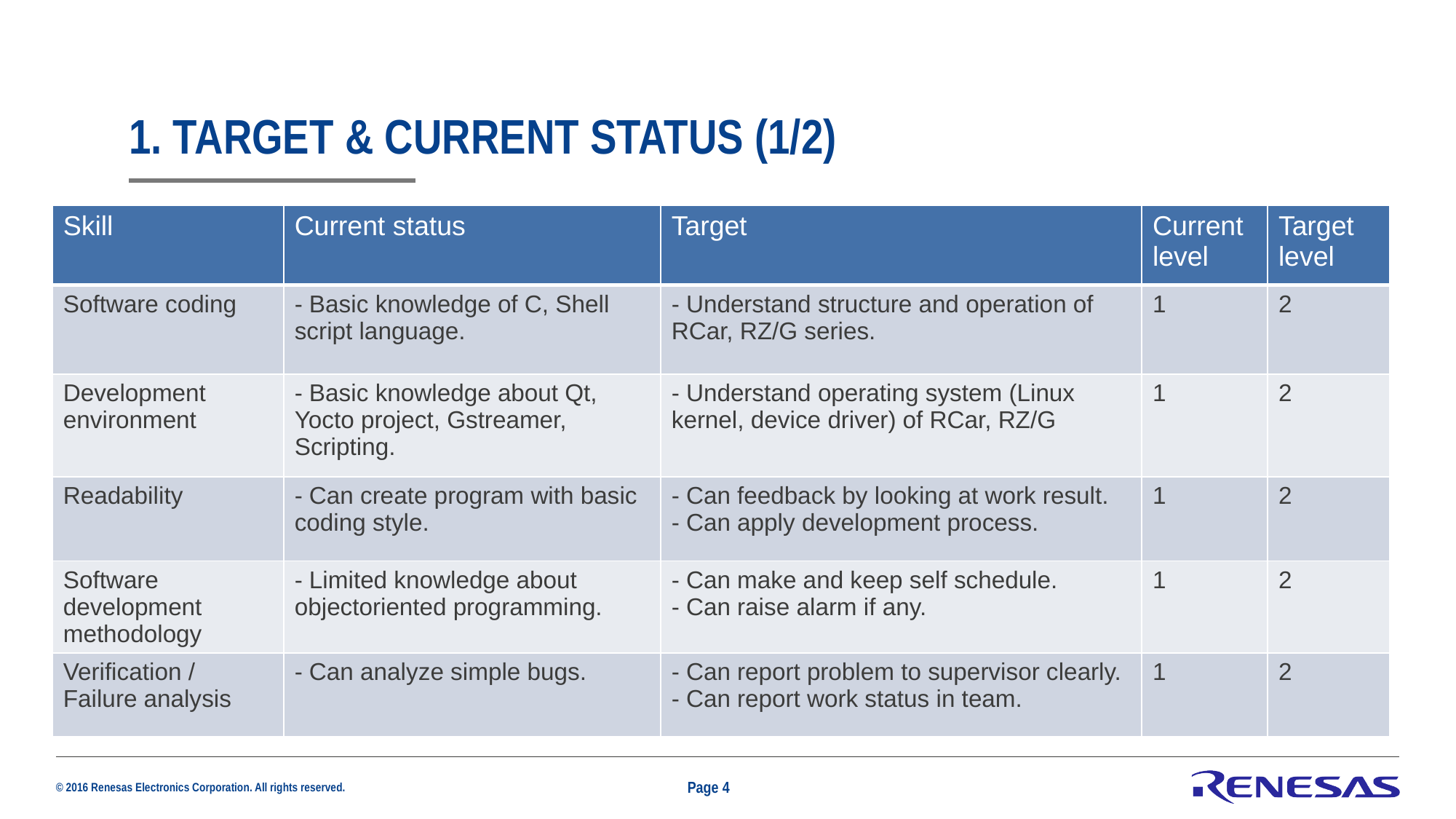

# 1. TARGET & CURRENT STATUS (1/2)
| Skill | Current status | Target | Current level | Target level |
| --- | --- | --- | --- | --- |
| Software coding | - Basic knowledge of C, Shell script language. | - Understand structure and operation of RCar, RZ/G series. | 1 | 2 |
| Development environment | - Basic knowledge about Qt, Yocto project, Gstreamer, Scripting. | - Understand operating system (Linux kernel, device driver) of RCar, RZ/G | 1 | 2 |
| Readability | - Can create program with basic coding style. | - Can feedback by looking at work result. - Can apply development process. | 1 | 2 |
| Software development methodology | - Limited knowledge about objectoriented programming. | - Can make and keep self schedule. - Can raise alarm if any. | 1 | 2 |
| Verification / Failure analysis | - Can analyze simple bugs. | - Can report problem to supervisor clearly. - Can report work status in team. | 1 | 2 |
Page 4